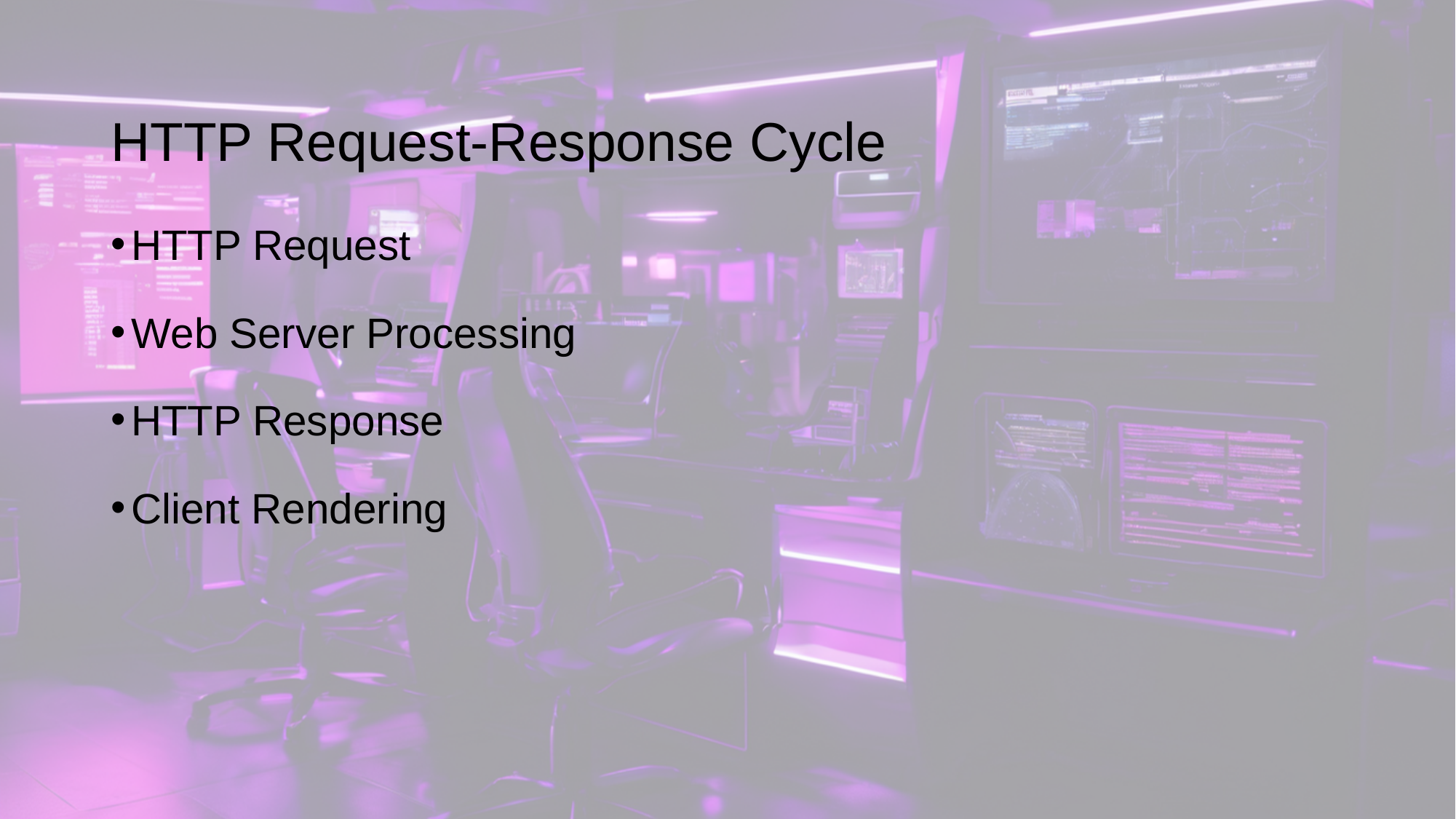

# HTTP Request-Response Cycle
HTTP Request
Web Server Processing
HTTP Response
Client Rendering